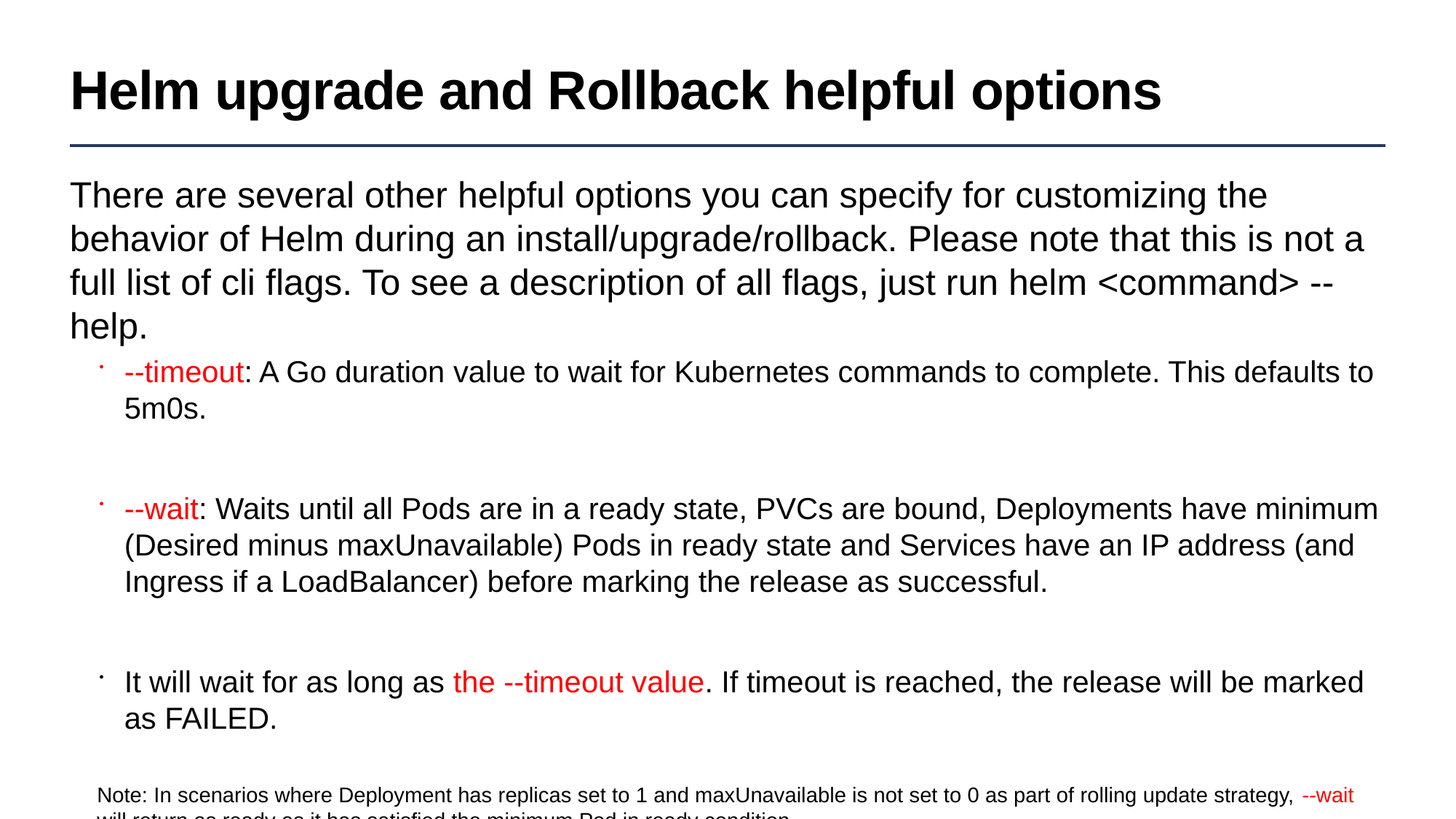

# Helm upgrade and Rollback helpful options
There are several other helpful options you can specify for customizing the behavior of Helm during an install/upgrade/rollback. Please note that this is not a full list of cli flags. To see a description of all flags, just run helm <command> --help.
--timeout: A Go duration value to wait for Kubernetes commands to complete. This defaults to 5m0s.

--wait: Waits until all Pods are in a ready state, PVCs are bound, Deployments have minimum (Desired minus maxUnavailable) Pods in ready state and Services have an IP address (and Ingress if a LoadBalancer) before marking the release as successful.

It will wait for as long as the --timeout value. If timeout is reached, the release will be marked as FAILED.

Note: In scenarios where Deployment has replicas set to 1 and maxUnavailable is not set to 0 as part of rolling update strategy, --wait will return as ready as it has satisfied the minimum Pod in ready condition.